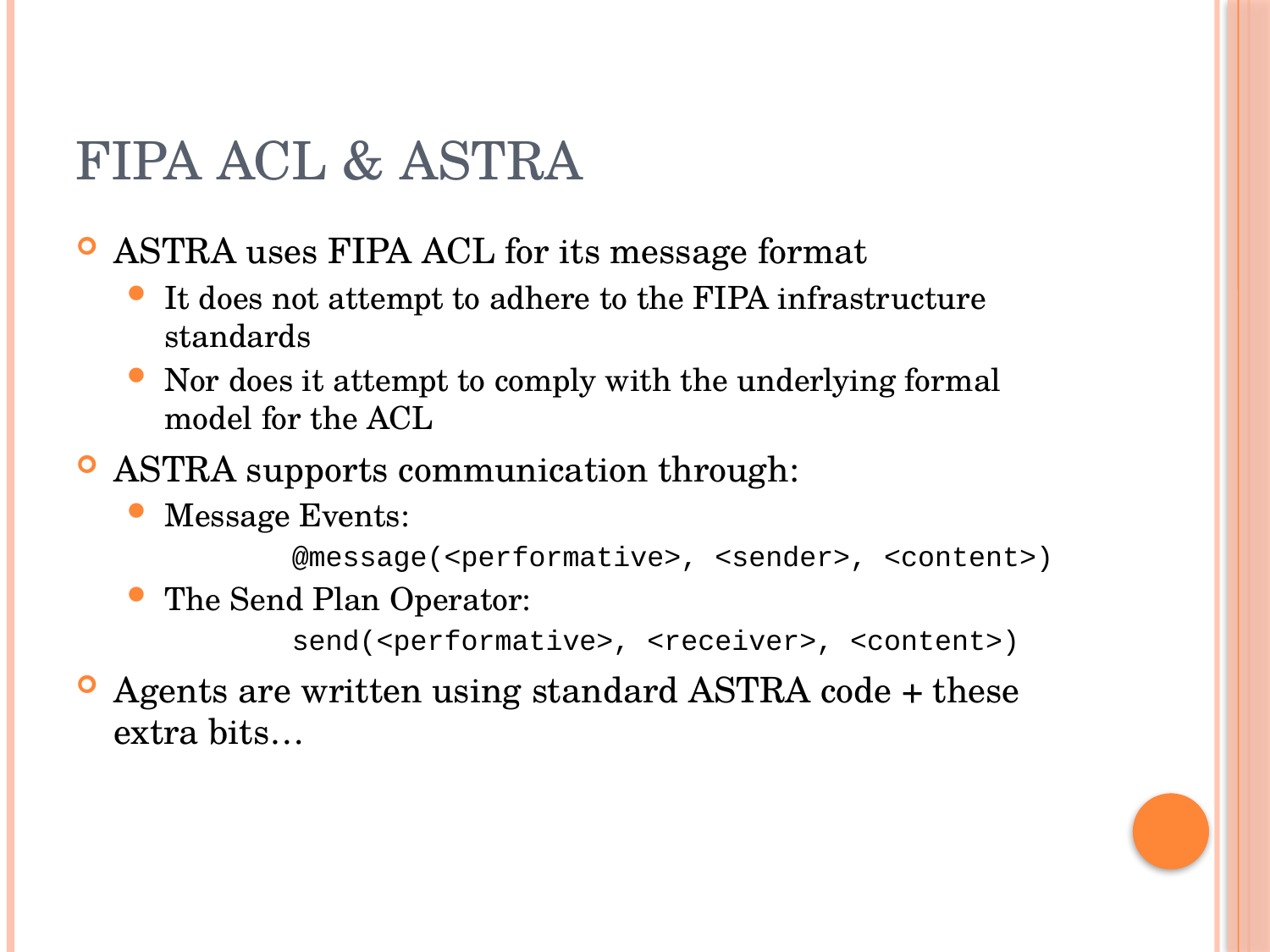

# FIPA ACL & ASTRA
ASTRA uses FIPA ACL for its message format
It does not attempt to adhere to the FIPA infrastructure standards
Nor does it attempt to comply with the underlying formal model for the ACL
ASTRA supports communication through:
Message Events:
		@message(<performative>, <sender>, <content>)
The Send Plan Operator:
		send(<performative>, <receiver>, <content>)
Agents are written using standard ASTRA code + these extra bits…